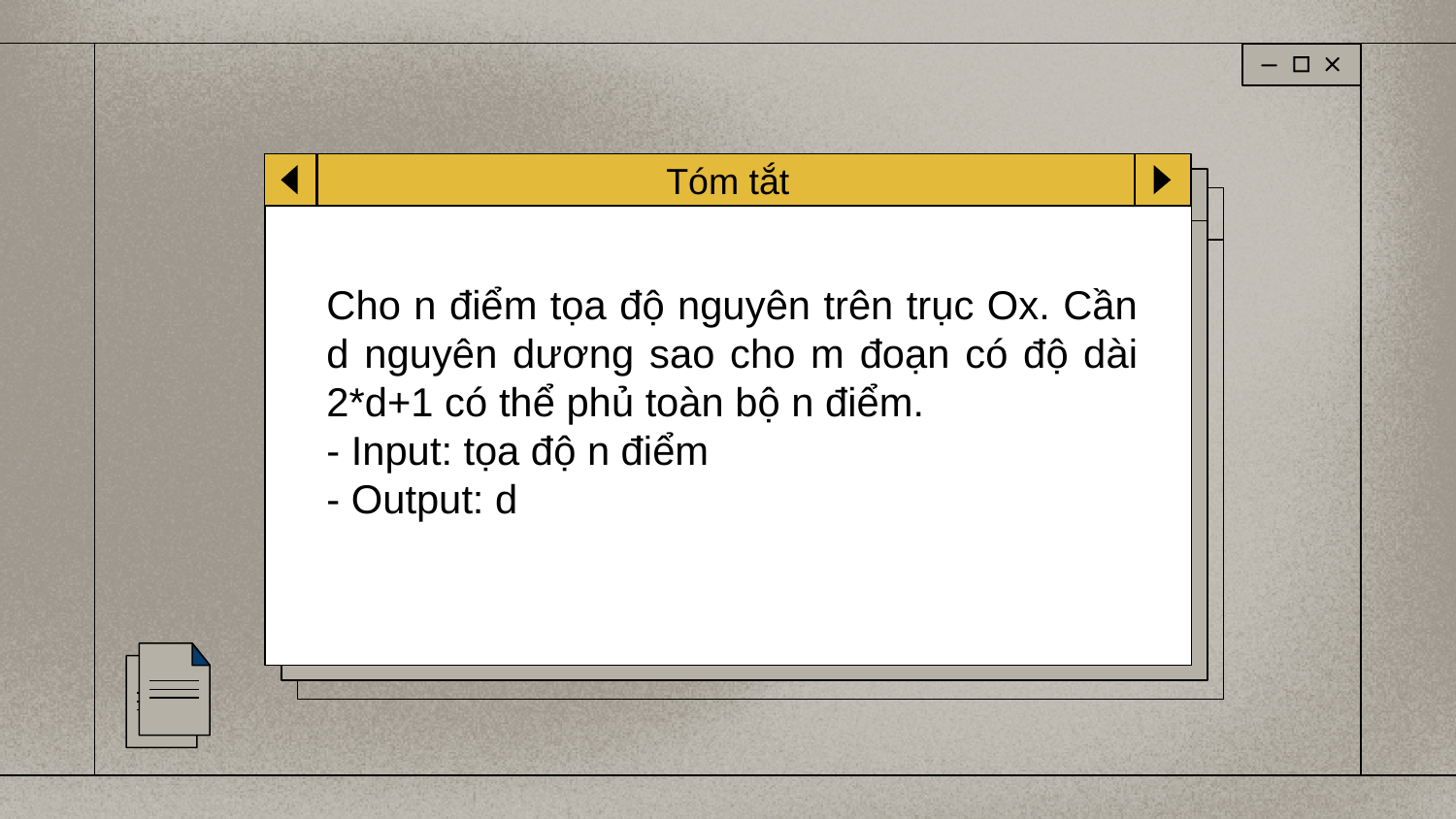

Tóm tắt

Cho n điểm tọa độ nguyên trên trục Ox. Cần d nguyên dương sao cho m đoạn có độ dài 2*d+1 có thể phủ toàn bộ n điểm.
- Input: tọa độ n điểm
- Output: d